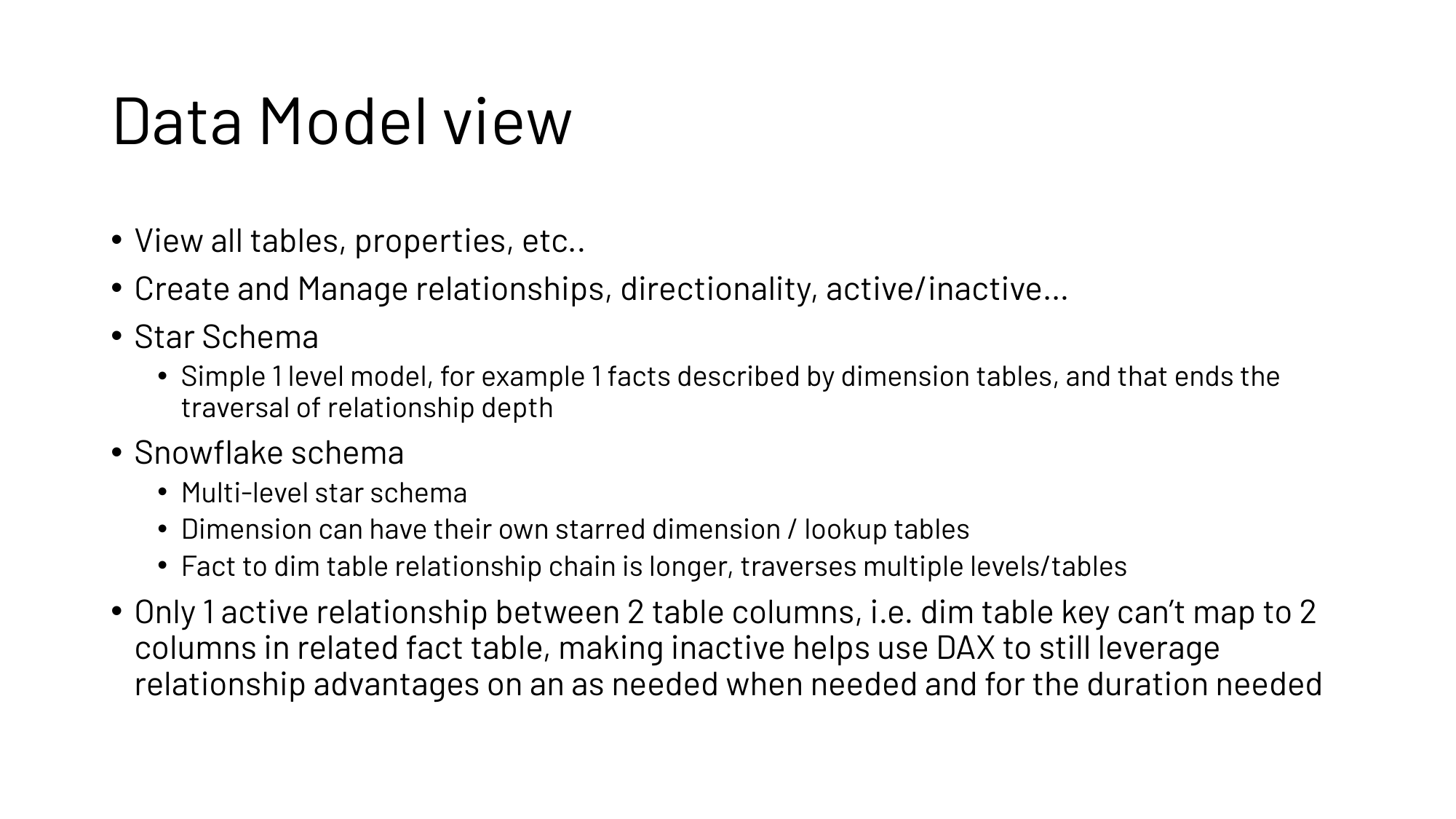

# Data Model view
View all tables, properties, etc..
Create and Manage relationships, directionality, active/inactive…
Star Schema
Simple 1 level model, for example 1 facts described by dimension tables, and that ends the traversal of relationship depth
Snowflake schema
Multi-level star schema
Dimension can have their own starred dimension / lookup tables
Fact to dim table relationship chain is longer, traverses multiple levels/tables
Only 1 active relationship between 2 table columns, i.e. dim table key can’t map to 2 columns in related fact table, making inactive helps use DAX to still leverage relationship advantages on an as needed when needed and for the duration needed